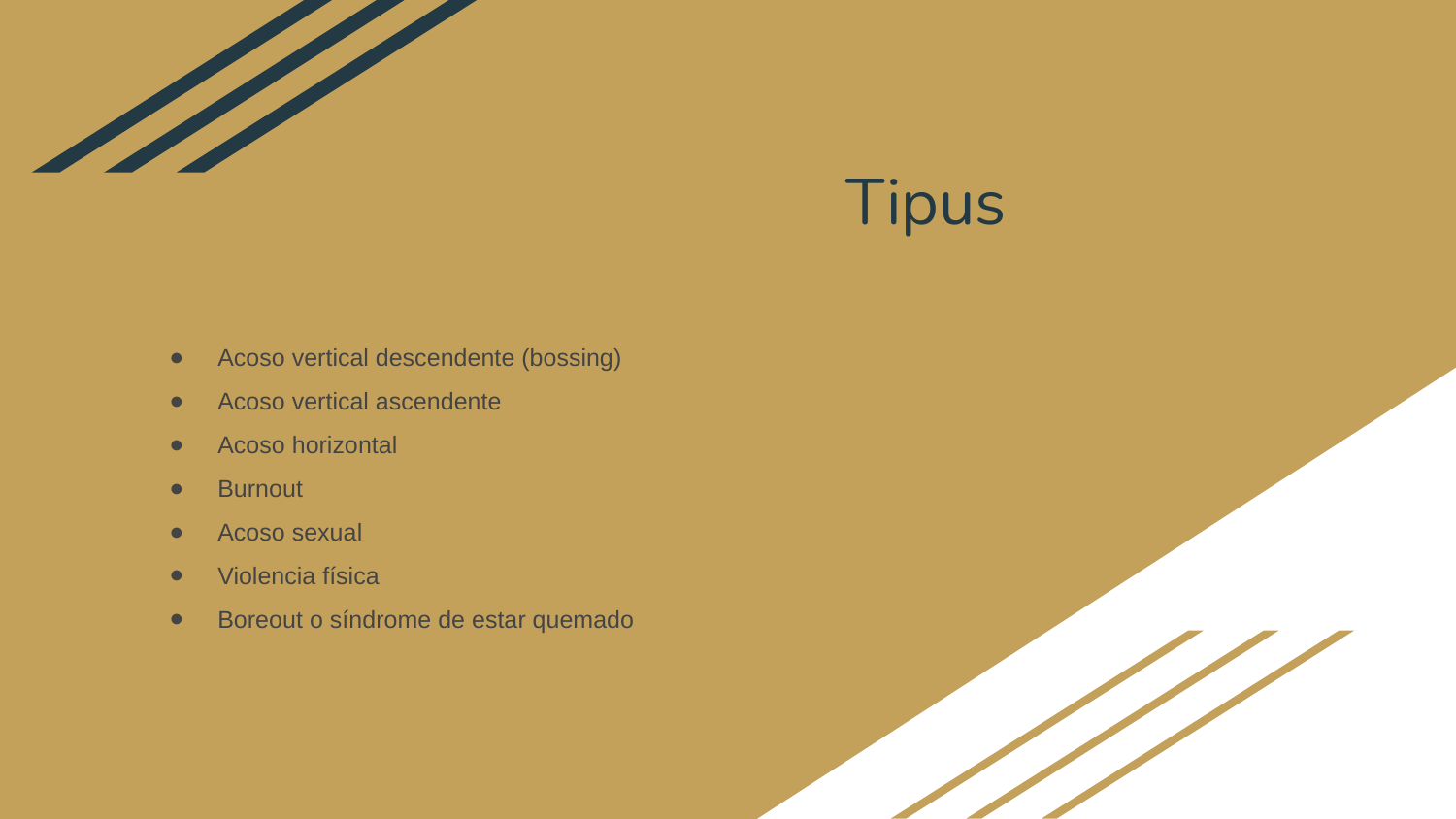

# Tipus
Acoso vertical descendente (bossing)
Acoso vertical ascendente
Acoso horizontal
Burnout
Acoso sexual
Violencia física
Boreout o síndrome de estar quemado